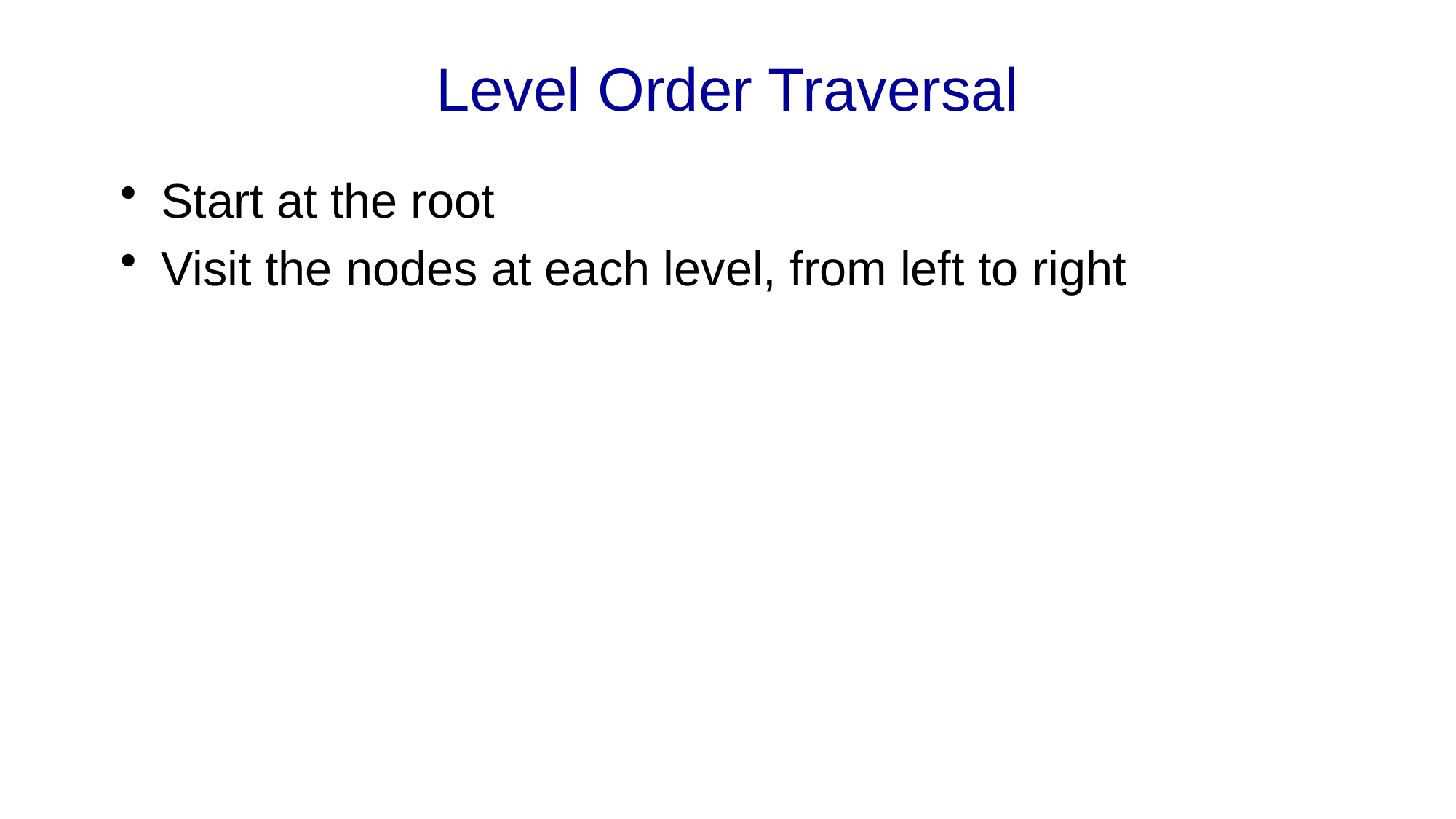

# Level Order Traversal
Start at the root
Visit the nodes at each level, from left to right